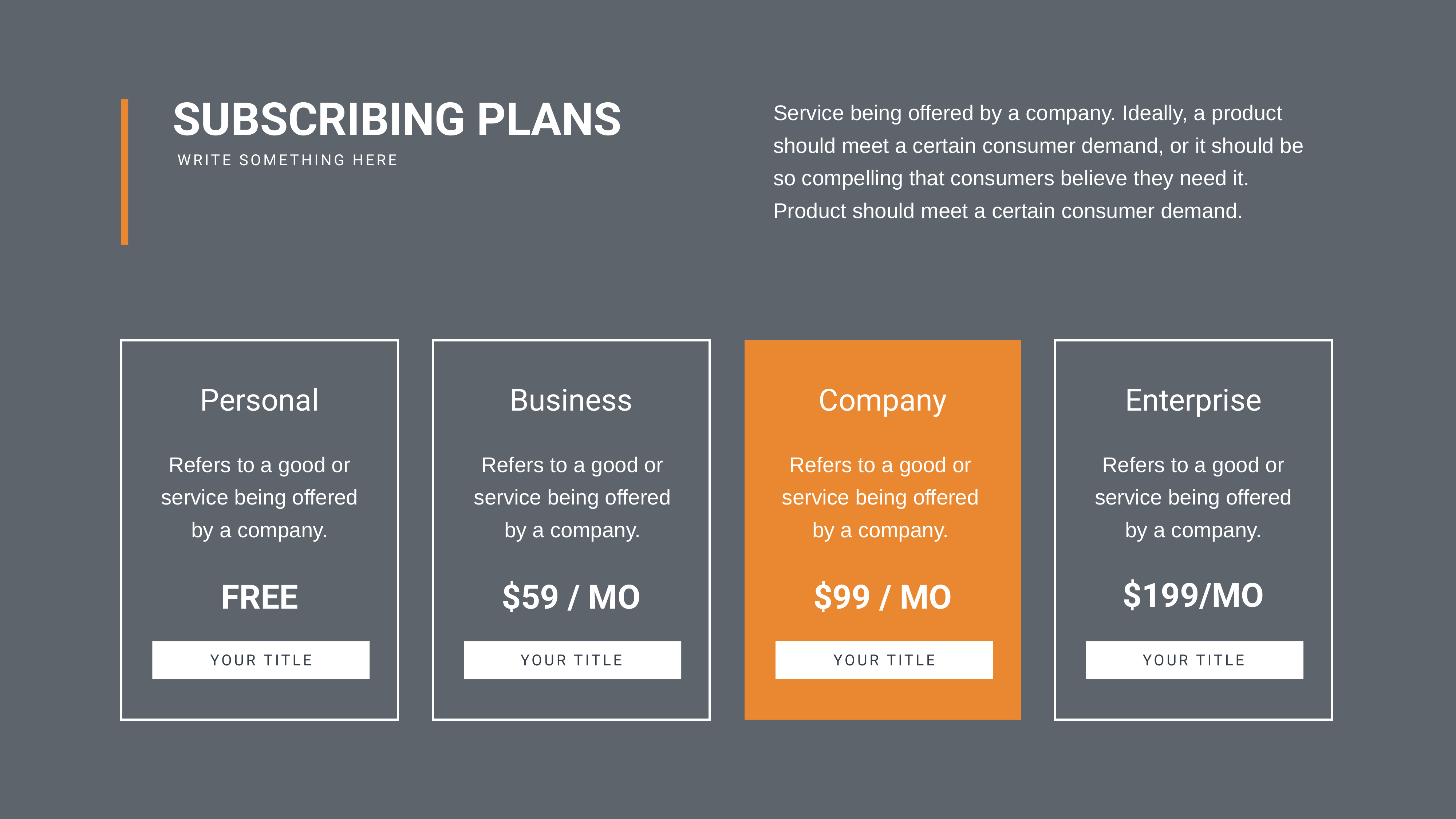

Service being offered by a company. Ideally, a product should meet a certain consumer demand, or it should be so compelling that consumers believe they need it. Product should meet a certain consumer demand.
SUBSCRIBING PLANS
WRITE SOMETHING HERE

Personal
Business
Company
Enterprise
$199/MO
FREE
$59 / MO
$99 / MO

YOUR TITLE
YOUR TITLE
YOUR TITLE
YOUR TITLE
Refers to a good or service being offered by a company.
Refers to a good or service being offered by a company.
Refers to a good or service being offered by a company.
Refers to a good or service being offered by a company.